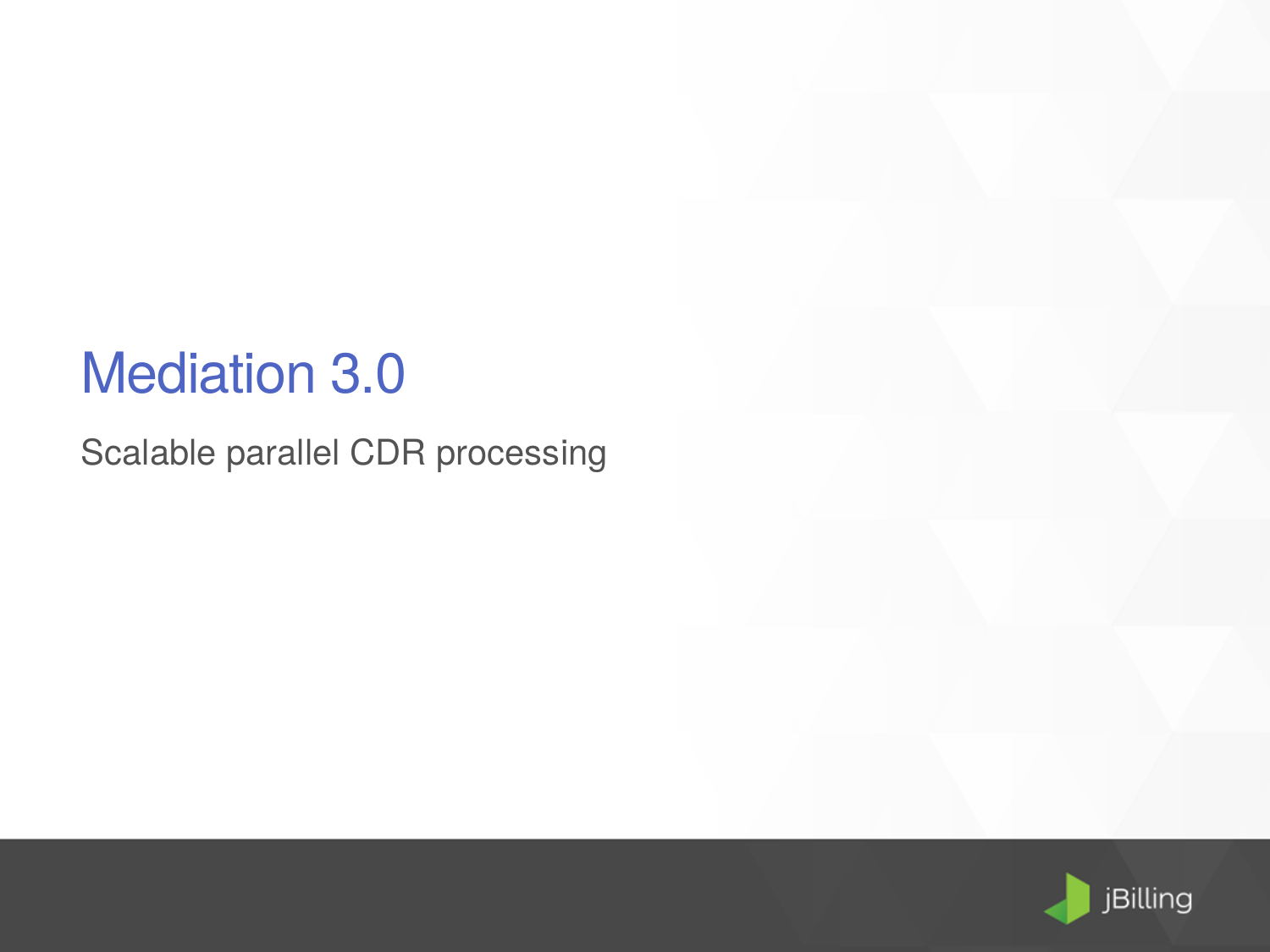

# Mediation 3.0
Scalable parallel CDR processing